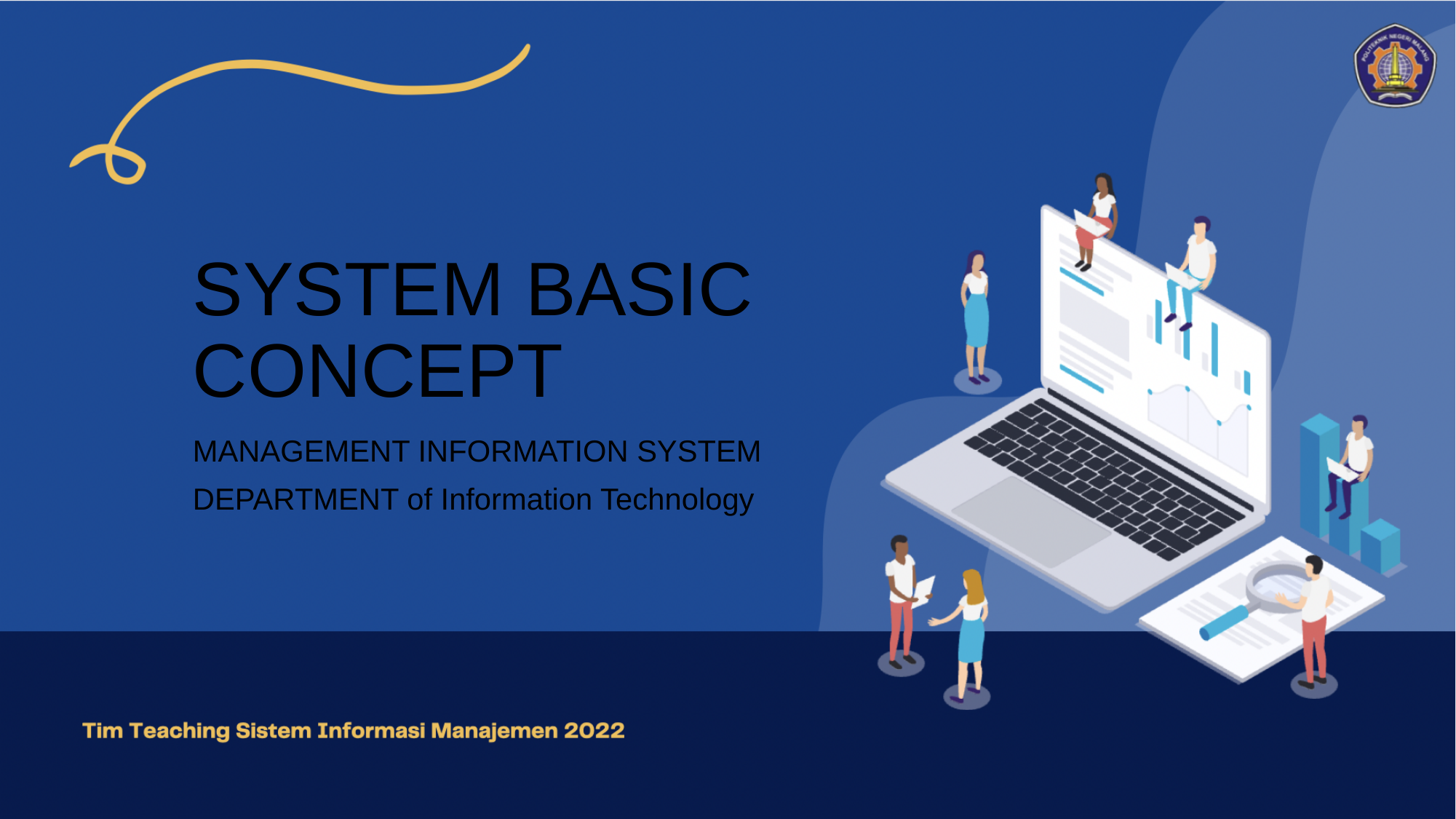

# SYSTEM BASIC CONCEPT
MANAGEMENT INFORMATION SYSTEM
DEPARTMENT of Information Technology